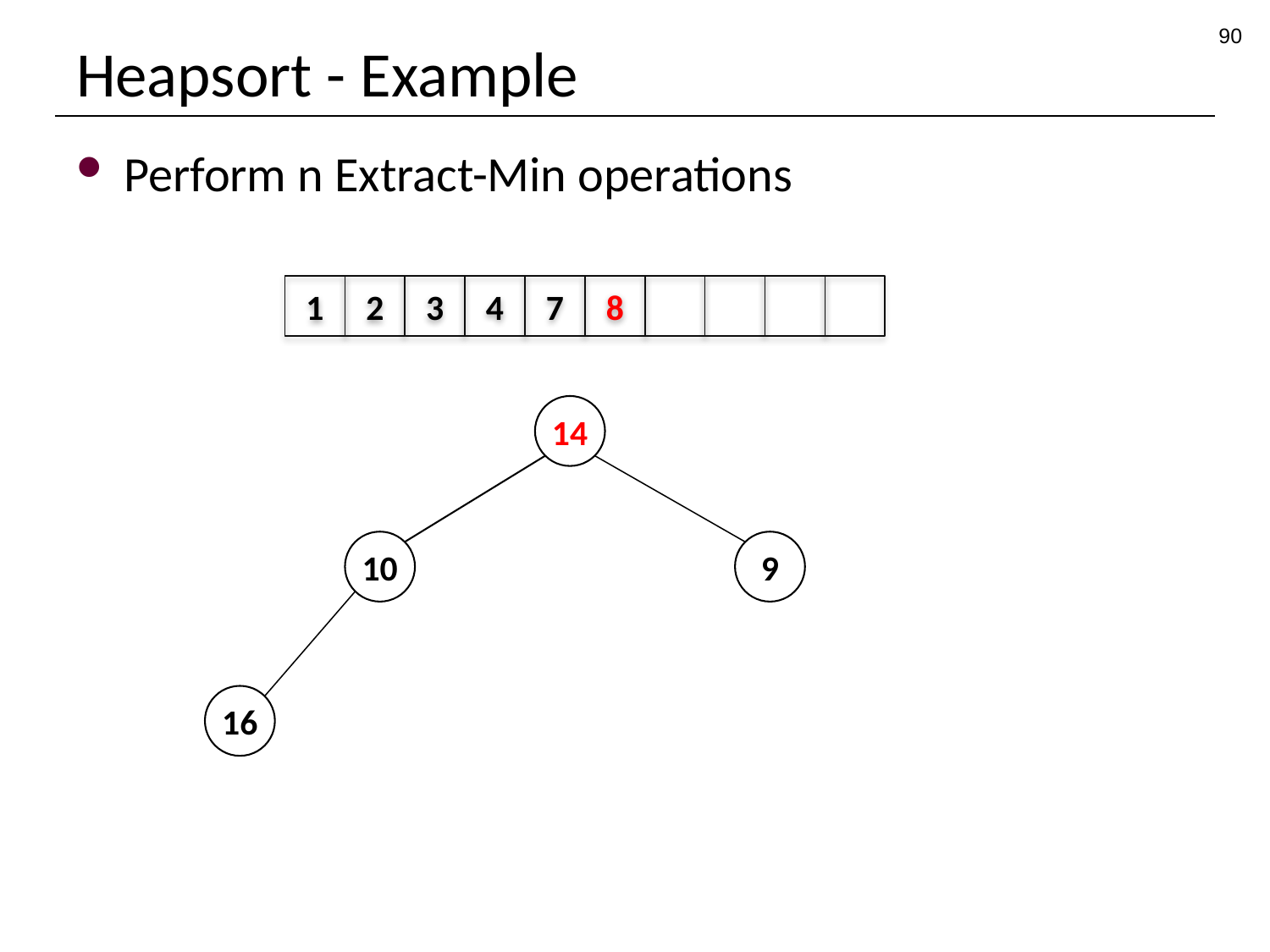

90
# Heapsort - Example
Perform n Extract-Min operations
1
2
3
4
7
8

14
10
9
16